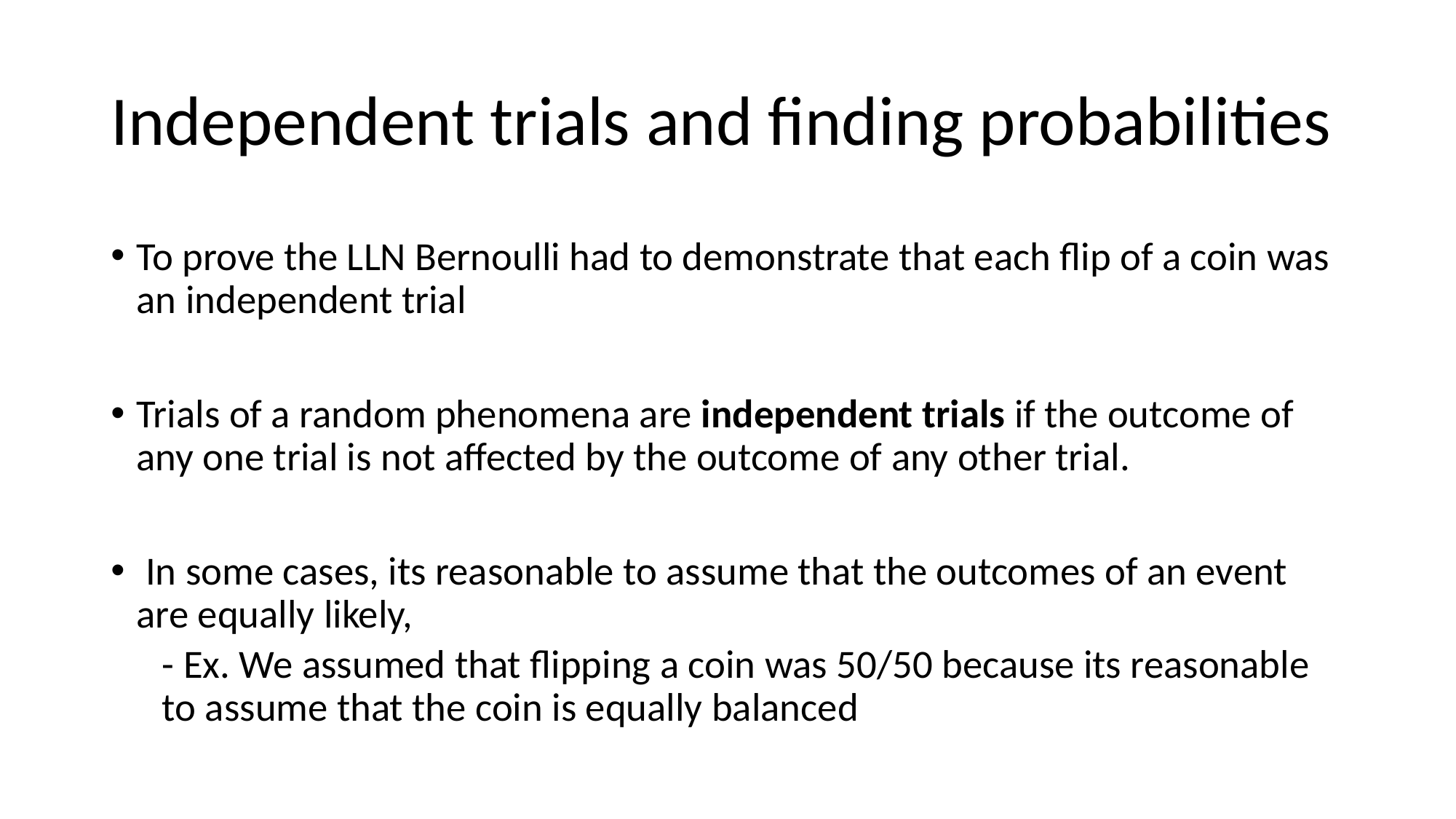

# Independent trials and finding probabilities
To prove the LLN Bernoulli had to demonstrate that each flip of a coin was an independent trial

Trials of a random phenomena are independent trials if the outcome of any one trial is not affected by the outcome of any other trial.

 In some cases, its reasonable to assume that the outcomes of an event are equally likely,
- Ex. We assumed that flipping a coin was 50/50 because its reasonable to assume that the coin is equally balanced